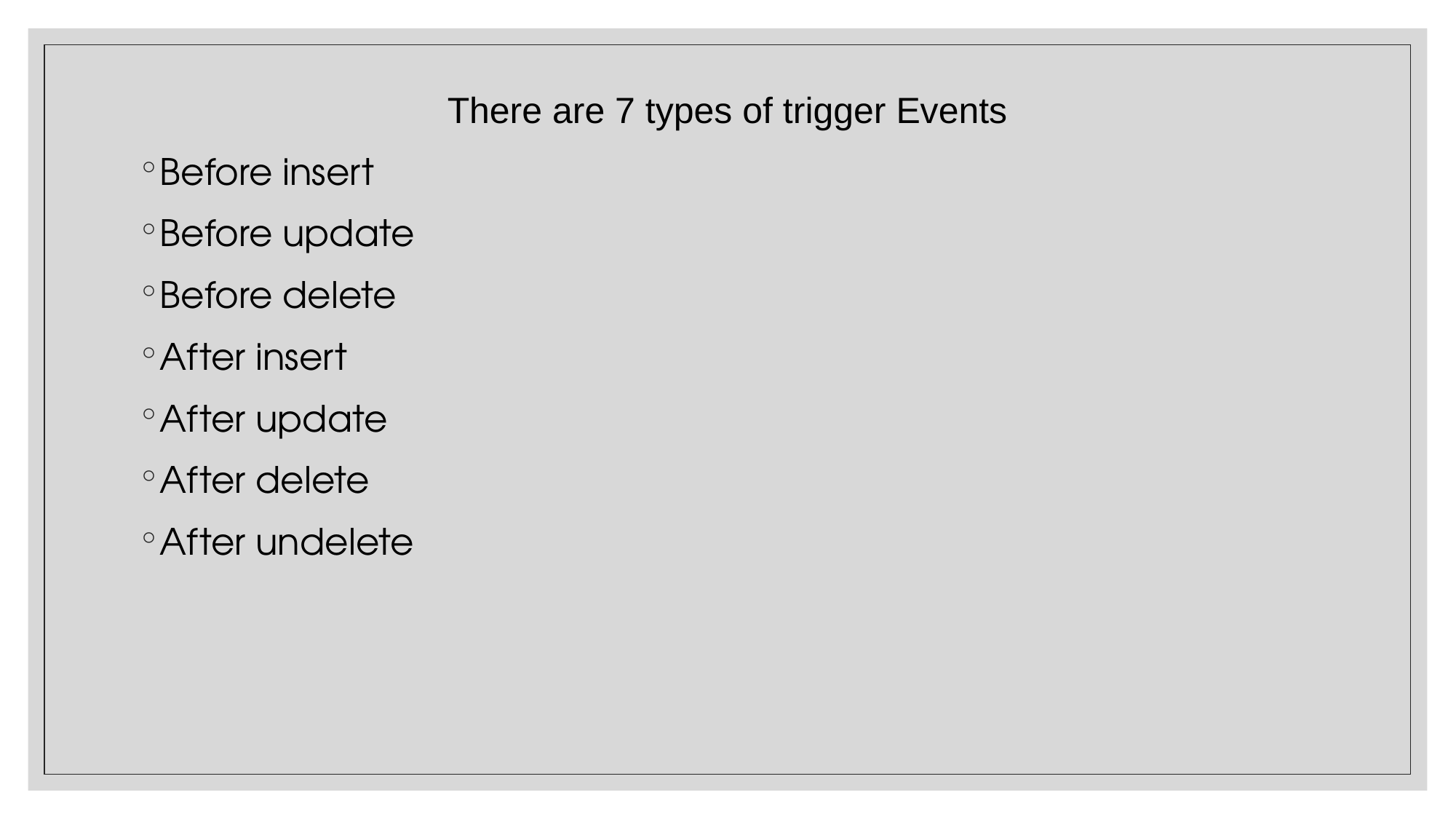

There are 7 types of trigger Events
Before insert
Before update
Before delete
After insert
After update
After delete
After undelete